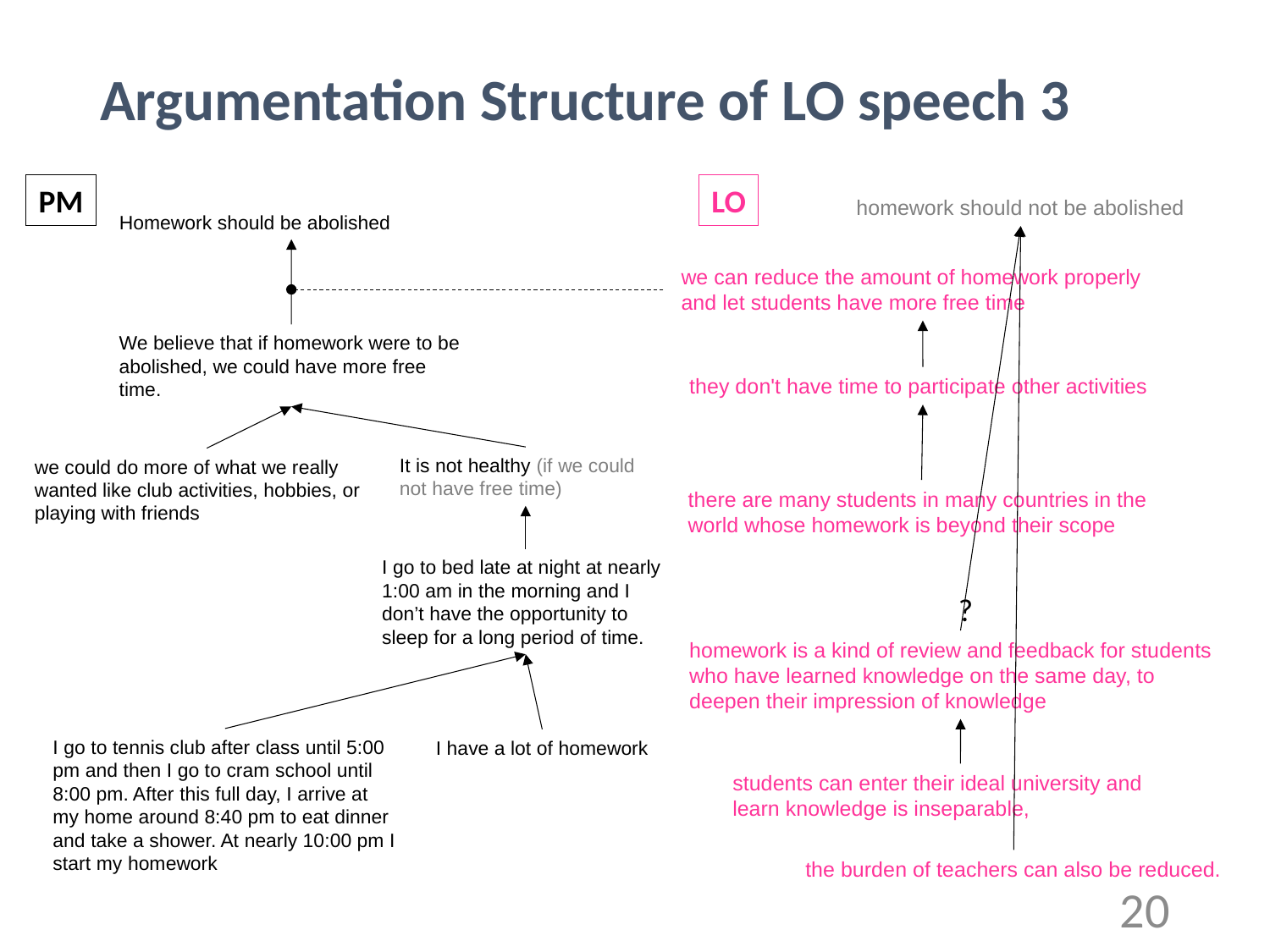

# Argumentation Structure of LO speech 3
PM
LO
homework should not be abolished
Homework should be abolished
we can reduce the amount of homework properly and let students have more free time
We believe that if homework were to be abolished, we could have more free time.
they don't have time to participate other activities
It is not healthy (if we could not have free time)
we could do more of what we really wanted like club activities, hobbies, or playing with friends
there are many students in many countries in the world whose homework is beyond their scope
I go to bed late at night at nearly 1:00 am in the morning and I don’t have the opportunity to sleep for a long period of time.
?
homework is a kind of review and feedback for students who have learned knowledge on the same day, to deepen their impression of knowledge
I go to tennis club after class until 5:00 pm and then I go to cram school until 8:00 pm. After this full day, I arrive at my home around 8:40 pm to eat dinner and take a shower. At nearly 10:00 pm I start my homework
I have a lot of homework
students can enter their ideal university and learn knowledge is inseparable,
the burden of teachers can also be reduced.
20